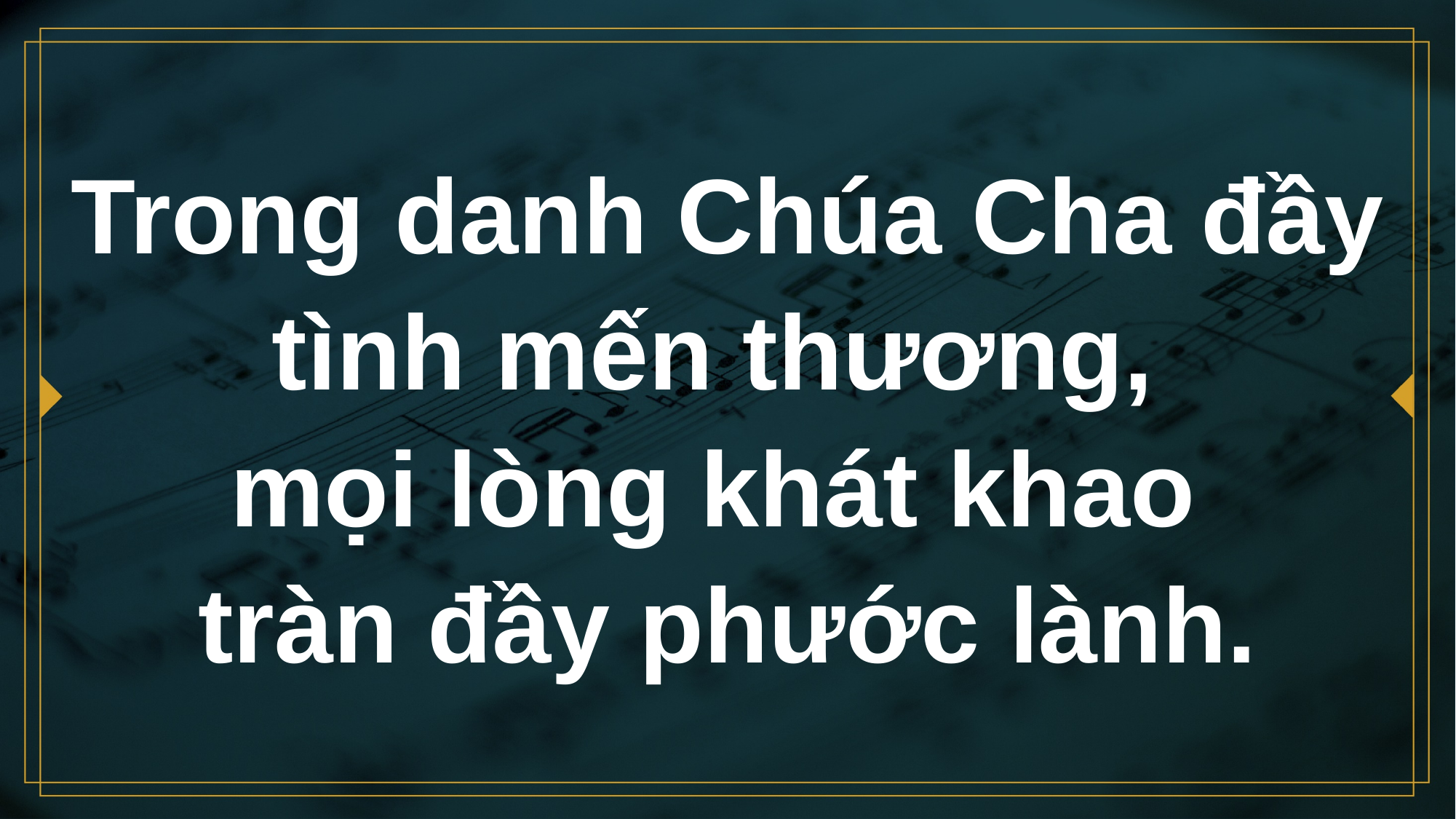

# Trong danh Chúa Cha đầy tình mến thương, mọi lòng khát khao tràn đầy phước lành.